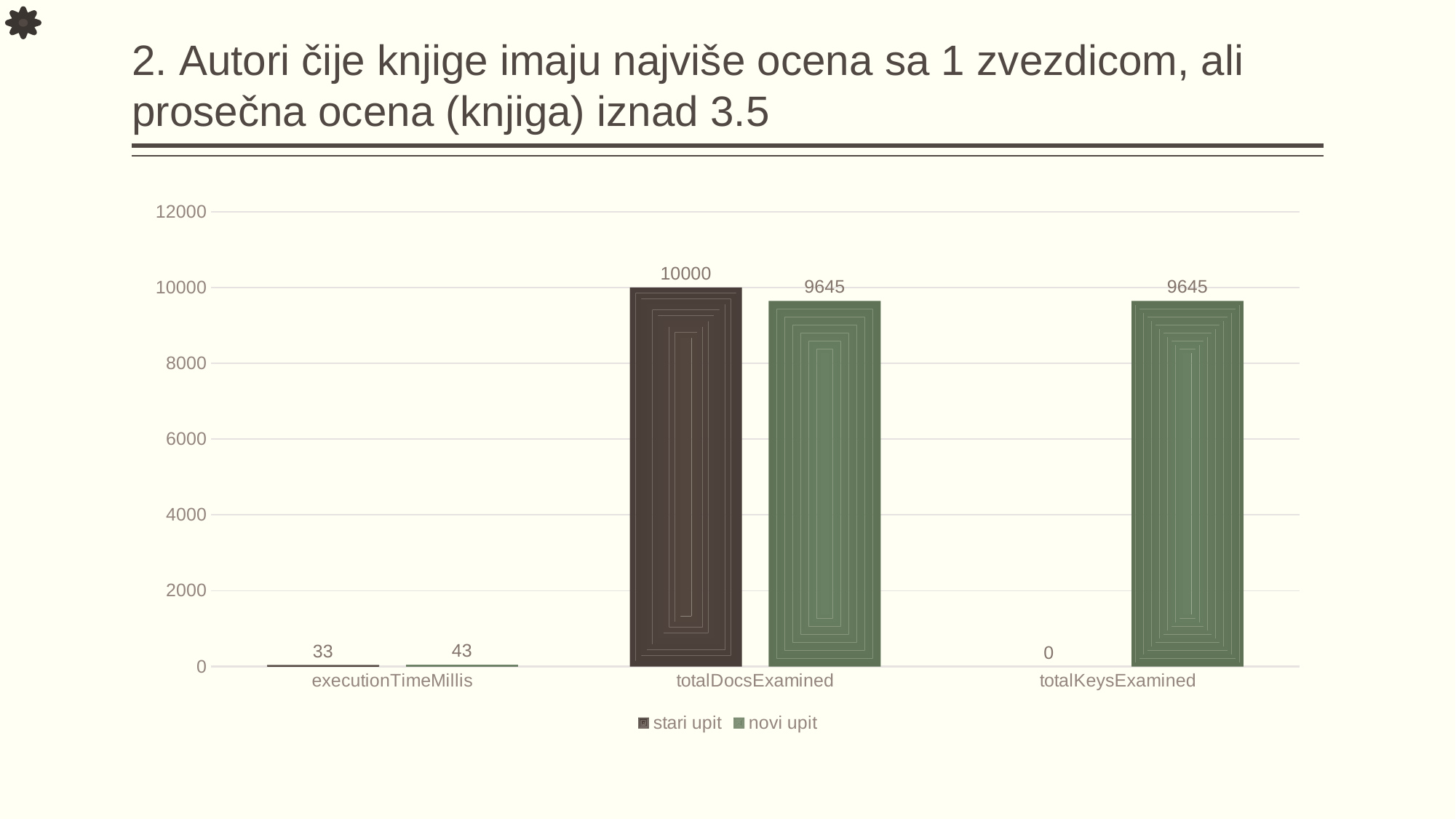

# 2. Autori čije knjige imaju najviše ocena sa 1 zvezdicom, ali prosečna ocena (knjiga) iznad 3.5

### Chart

| Category | stari upit | novi upit |
|---|---|---|
| executionTimeMillis | 33.0 | 43.0 |
| totalDocsExamined | 10000.0 | 9645.0 |
| totalKeysExamined | 0.0 | 9645.0 |